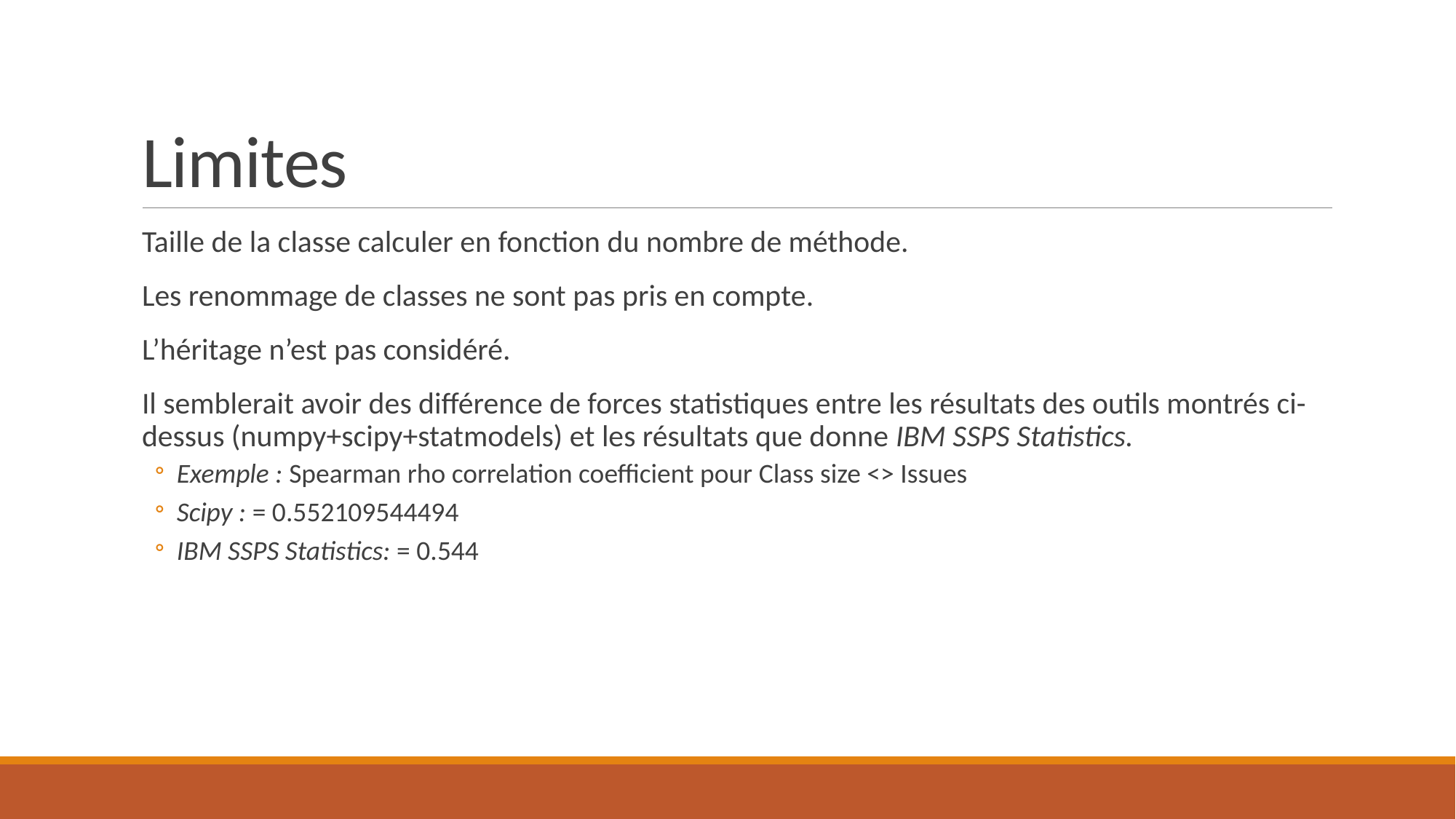

# Limites
Taille de la classe calculer en fonction du nombre de méthode.
Les renommage de classes ne sont pas pris en compte.
L’héritage n’est pas considéré.
Il semblerait avoir des différence de forces statistiques entre les résultats des outils montrés ci-dessus (numpy+scipy+statmodels) et les résultats que donne IBM SSPS Statistics.
Exemple : Spearman rho correlation coefficient pour Class size <> Issues
Scipy : = 0.552109544494
IBM SSPS Statistics: = 0.544